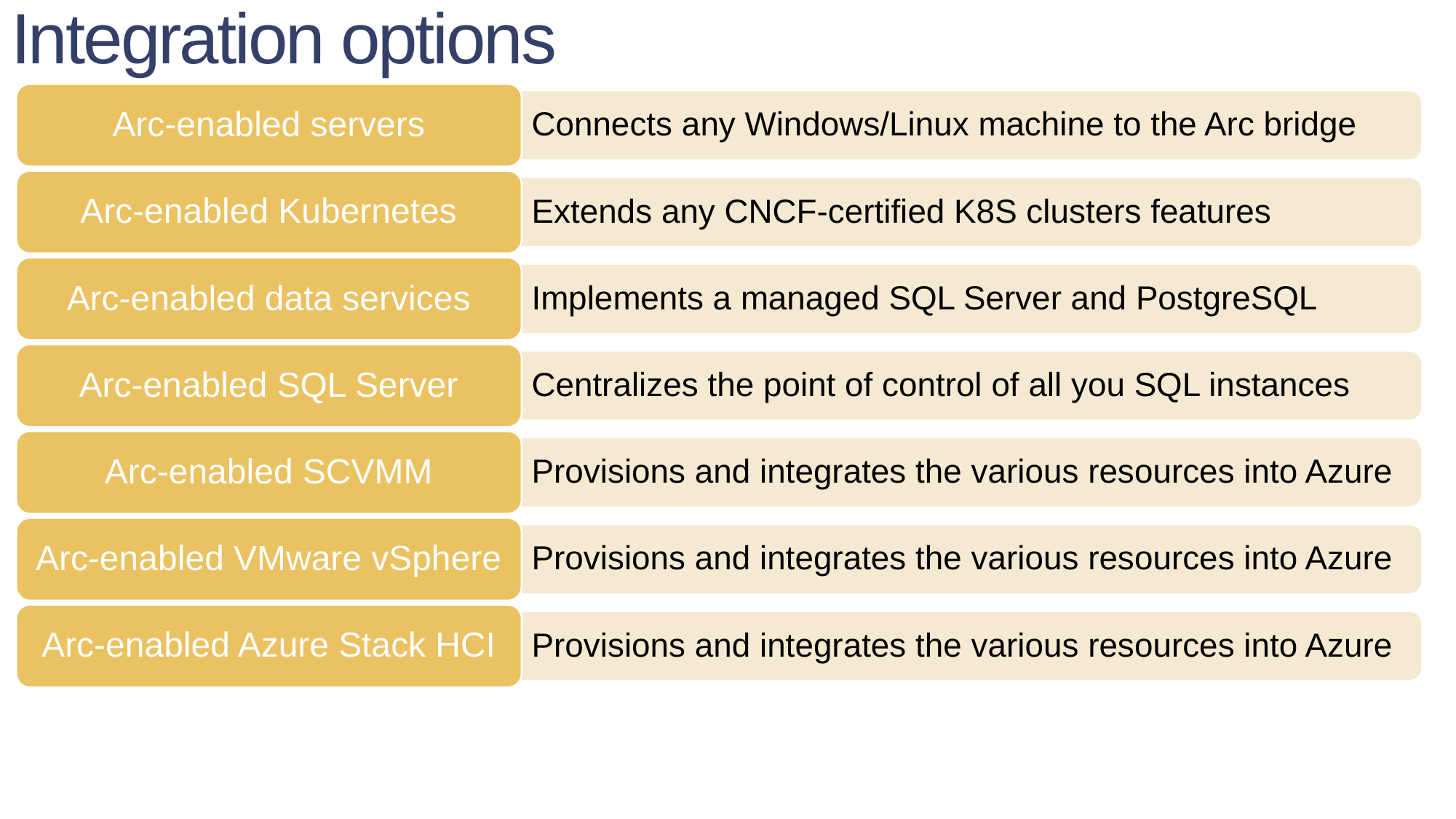

# Integration options
Arc-enabled servers
Connects any Windows/Linux machine to the Arc bridge
Arc-enabled Kubernetes
Extends any CNCF-certified K8S clusters features
Arc-enabled data services
Implements a managed SQL Server and PostgreSQL
Arc-enabled SQL Server
Centralizes the point of control of all you SQL instances
Arc-enabled SCVMM
Provisions and integrates the various resources into Azure
Arc-enabled VMware vSphere
Provisions and integrates the various resources into Azure
Arc-enabled Azure Stack HCI
Provisions and integrates the various resources into Azure